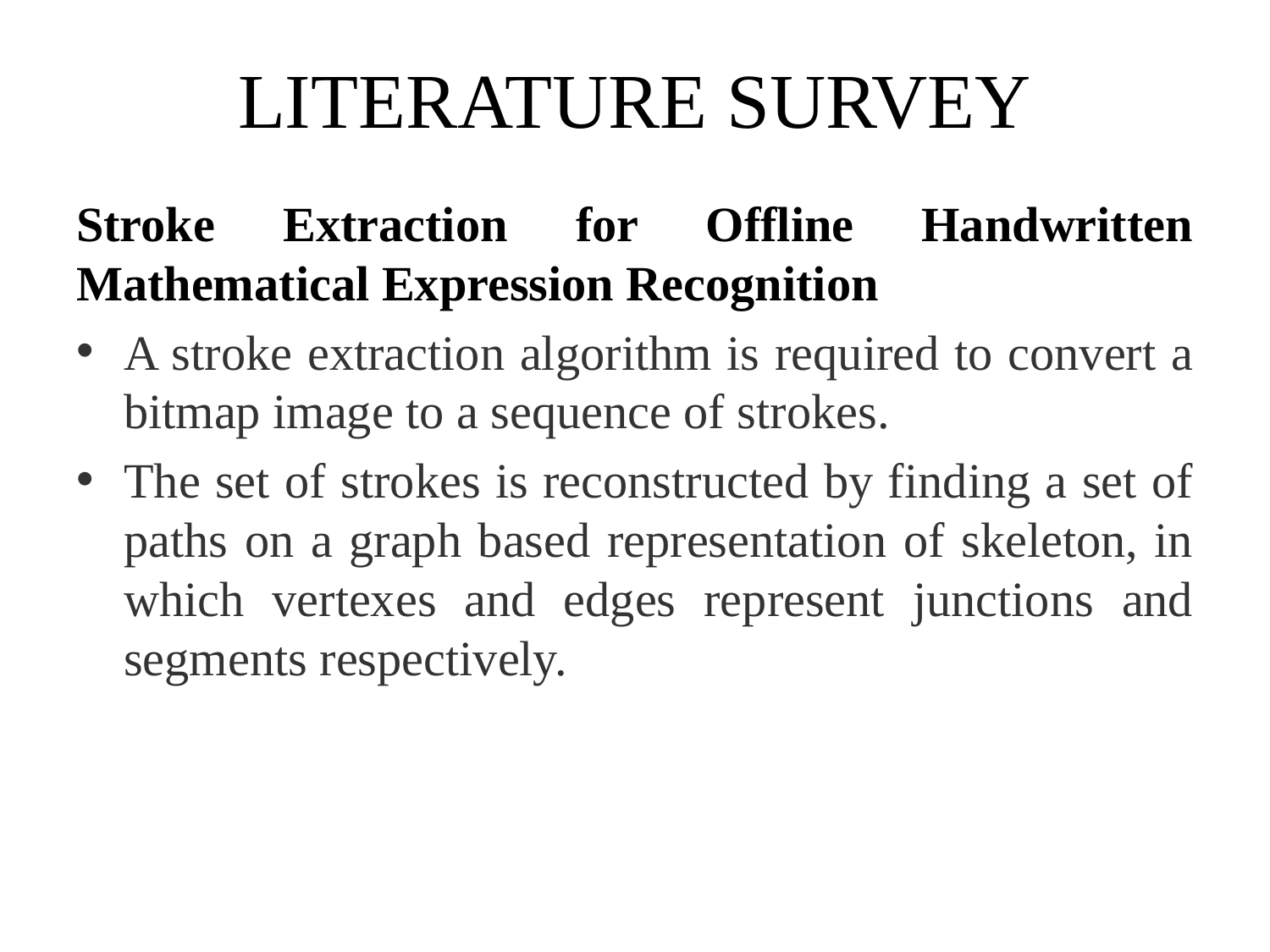

# LITERATURE SURVEY
Stroke Extraction for Offline Handwritten Mathematical Expression Recognition
A stroke extraction algorithm is required to convert a bitmap image to a sequence of strokes.
The set of strokes is reconstructed by finding a set of paths on a graph based representation of skeleton, in which vertexes and edges represent junctions and segments respectively.